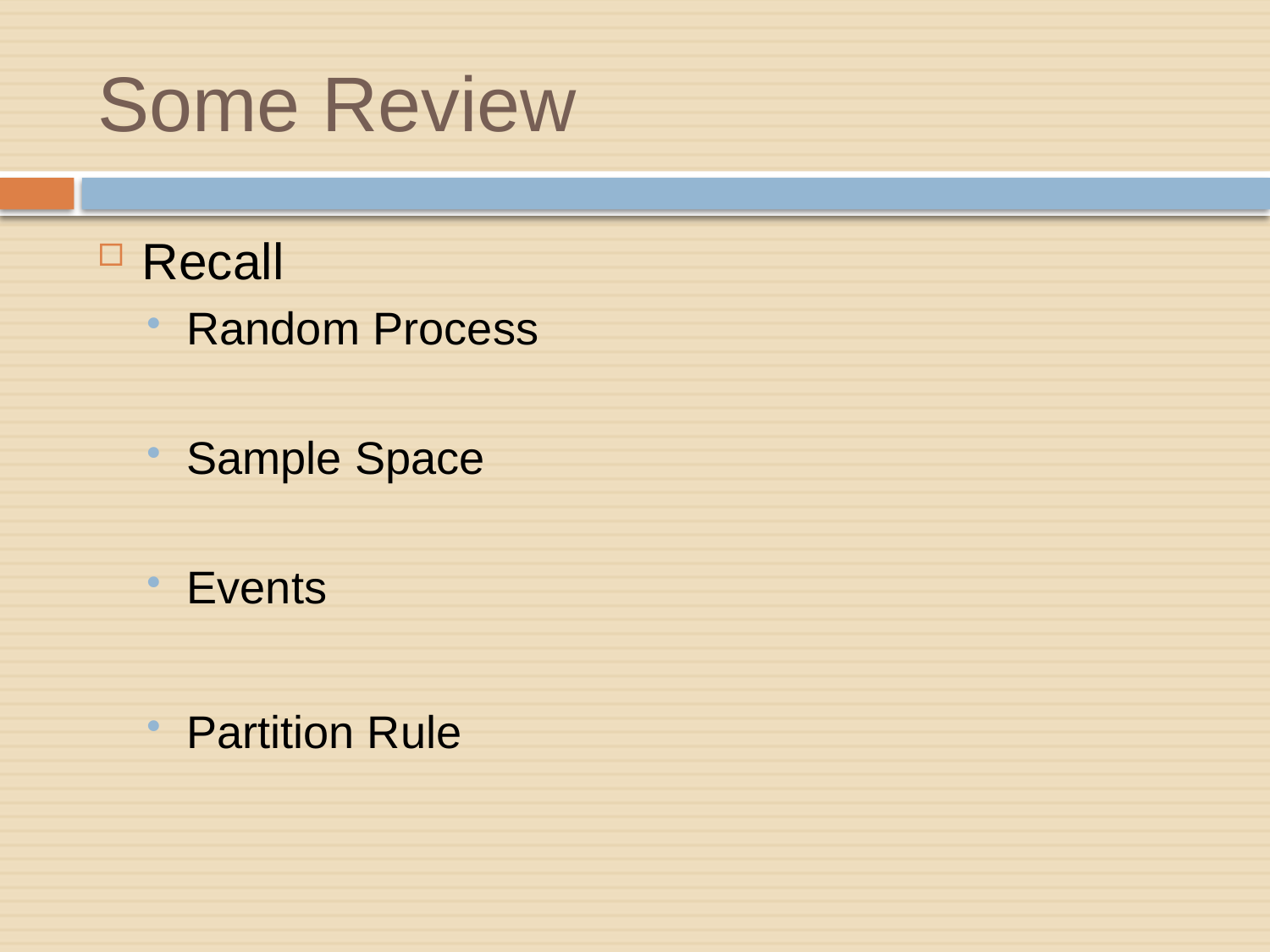

# Some Review
Recall
Random Process

Sample Space

Events

Partition Rule